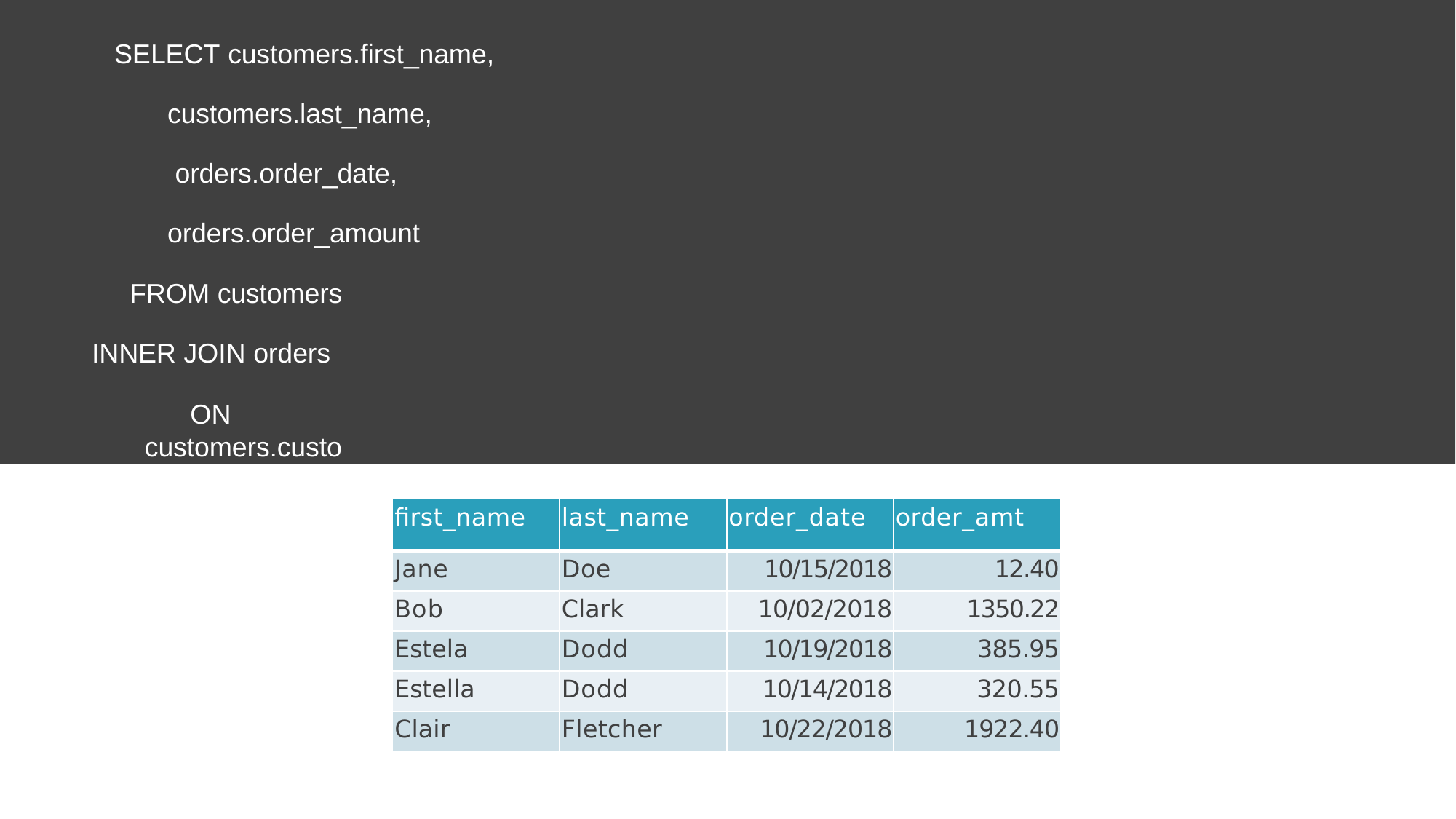

SELECT customers.first_name,
customers.last_name,  orders.order_date,  orders.order_amount
FROM customers  INNER JOIN orders

ON customers.customer_id = orders.customer_id;
| first\_name | last\_name | order\_date | order\_amt |
| --- | --- | --- | --- |
| Jane | Doe | 10/15/2018 | 12.40 |
| Bob | Clark | 10/02/2018 | 1350.22 |
| Estela | Dodd | 10/19/2018 | 385.95 |
| Estella | Dodd | 10/14/2018 | 320.55 |
| Clair | Fletcher | 10/22/2018 | 1922.40 |
8